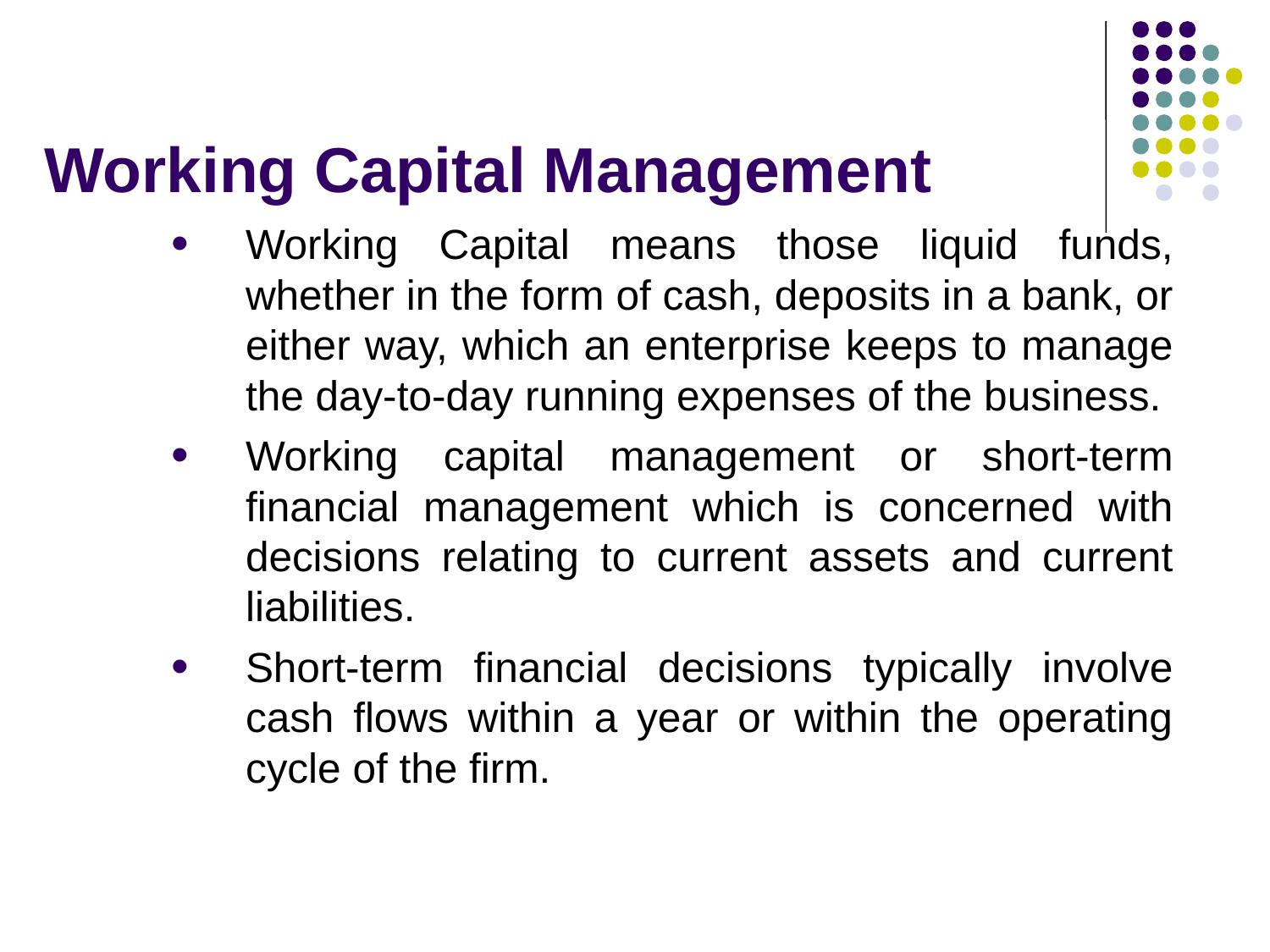

# Working Capital Management
Working Capital means those liquid funds, whether in the form of cash, deposits in a bank, or either way, which an enterprise keeps to manage the day-to-day running expenses of the business.
Working capital management or short-term financial management which is concerned with decisions relating to current assets and current liabilities.
Short-term financial decisions typically involve cash flows within a year or within the operating cycle of the firm.